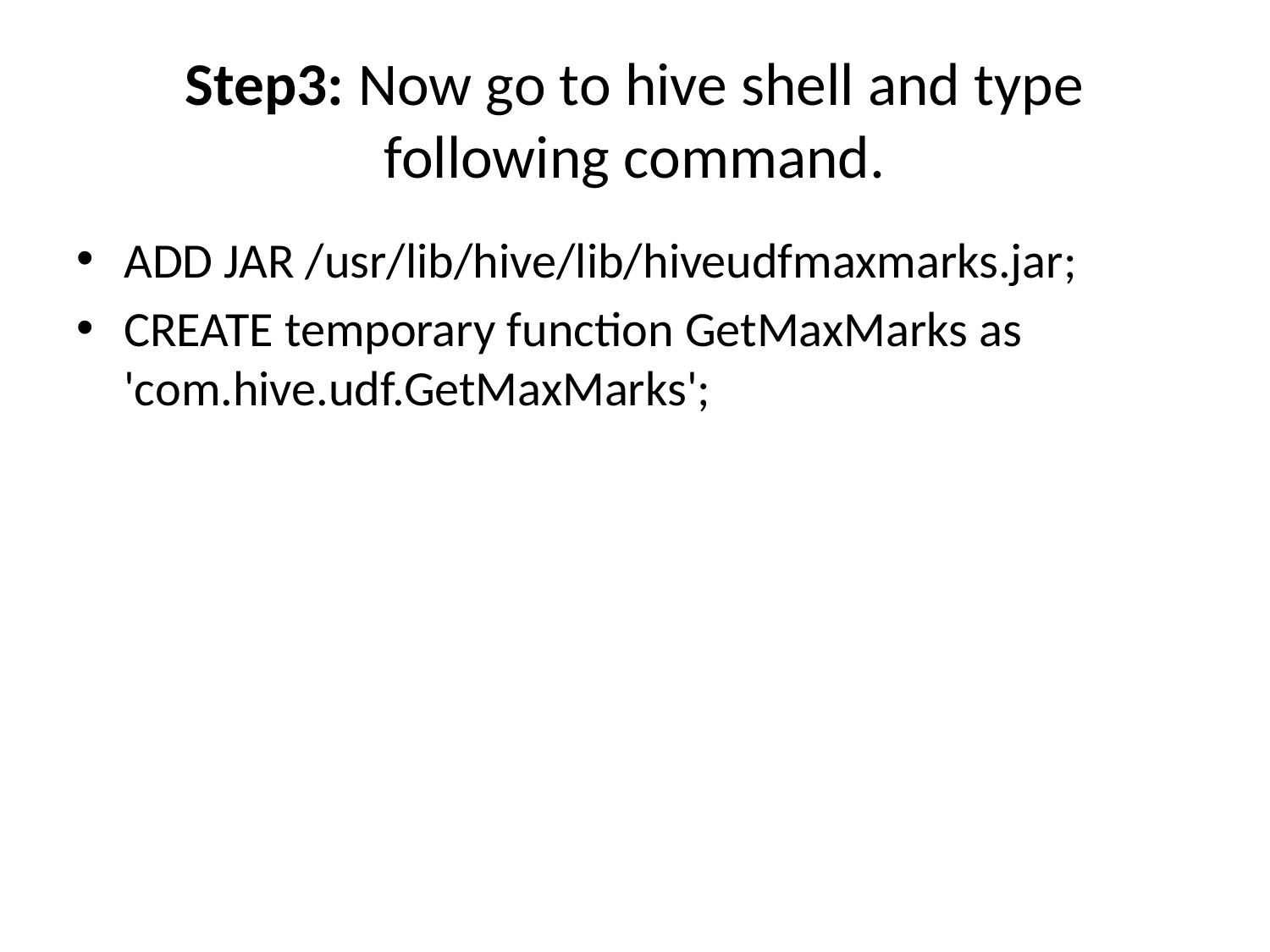

# Step3: Now go to hive shell and type following command.
ADD JAR /usr/lib/hive/lib/hiveudfmaxmarks.jar;
CREATE temporary function GetMaxMarks as 'com.hive.udf.GetMaxMarks';